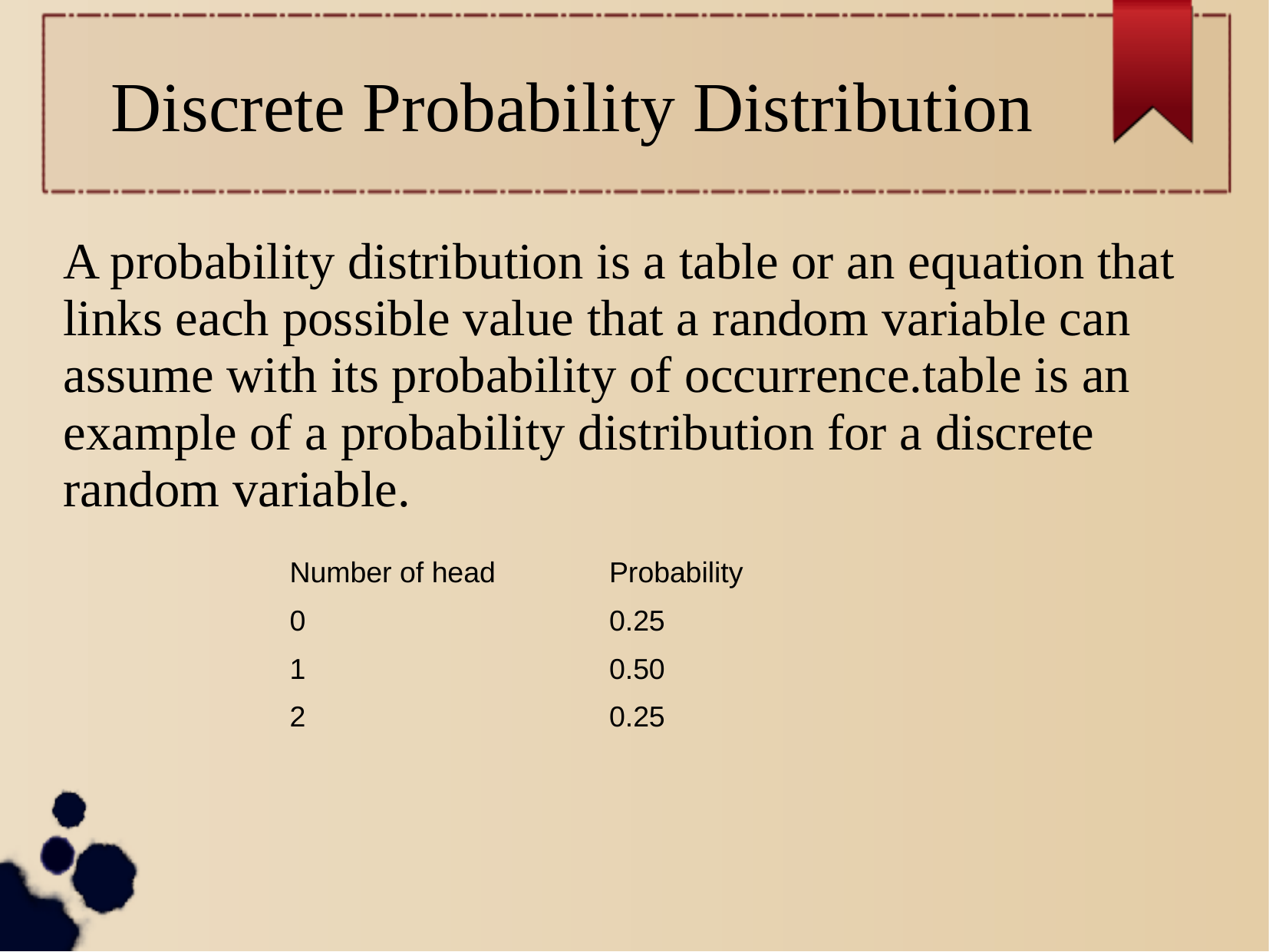

Discrete Probability Distribution
A probability distribution is a table or an equation that links each possible value that a random variable can assume with its probability of occurrence.table is an example of a probability distribution for a discrete random variable.

| Number of head | Probability |
| --- | --- |
| 0 | 0.25 |
| 1 | 0.50 |
| 2 | 0.25 |